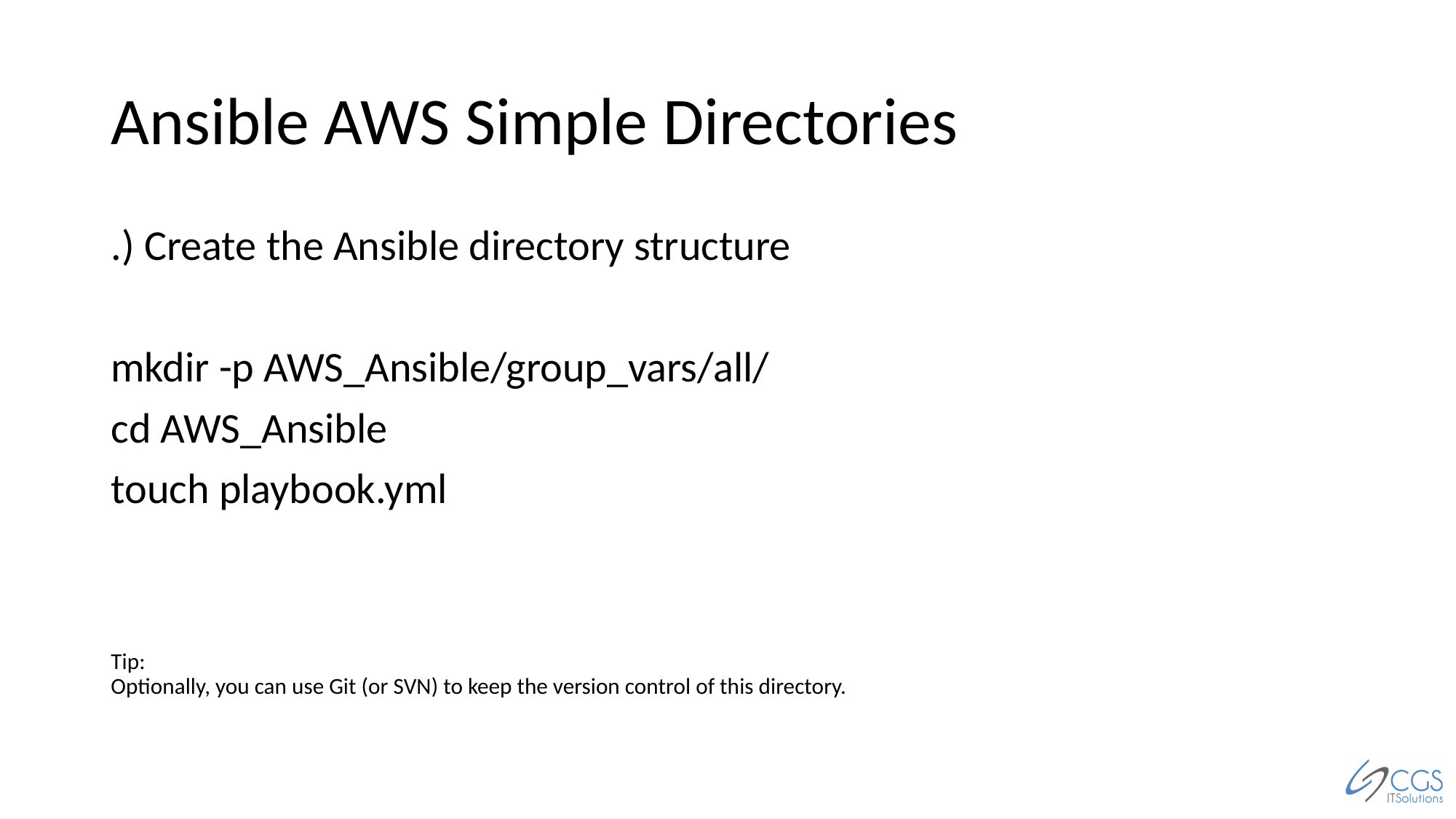

# Ansible AWS Simple Directories
.) Create the Ansible directory structure

mkdir -p AWS_Ansible/group_vars/all/
cd AWS_Ansible
touch playbook.yml

Tip:
Optionally, you can use Git (or SVN) to keep the version control of this directory.